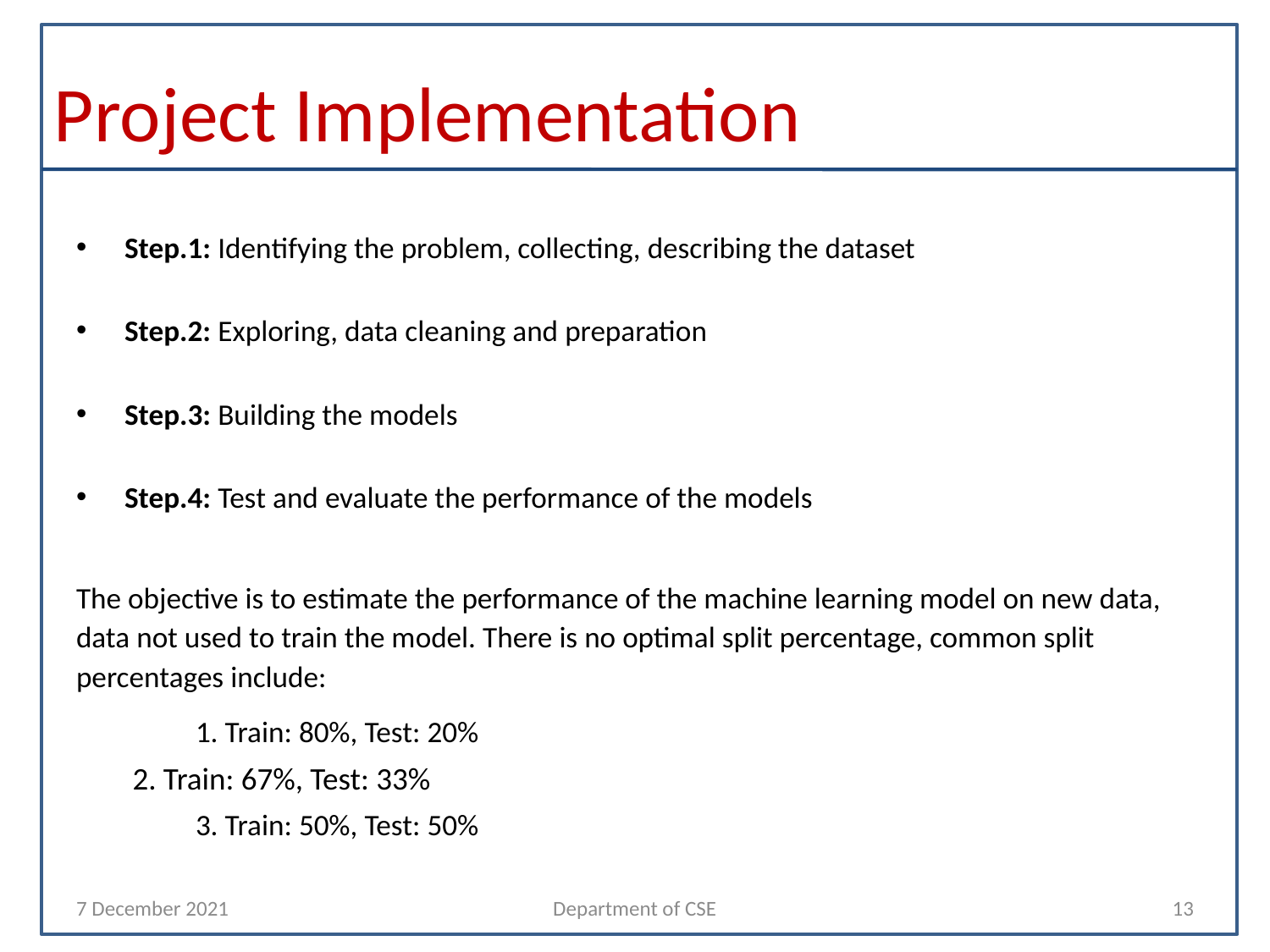

# Project Implementation
Step.1: Identifying the problem, collecting, describing the dataset

Step.2: Exploring, data cleaning and preparation

Step.3: Building the models

Step.4: Test and evaluate the performance of the models

The objective is to estimate the performance of the machine learning model on new data, data not used to train the model. There is no optimal split percentage, common split percentages include:
	1. Train: 80%, Test: 20%
	2. Train: 67%, Test: 33%
	3. Train: 50%, Test: 50%

7 December 2021
Department of CSE
13